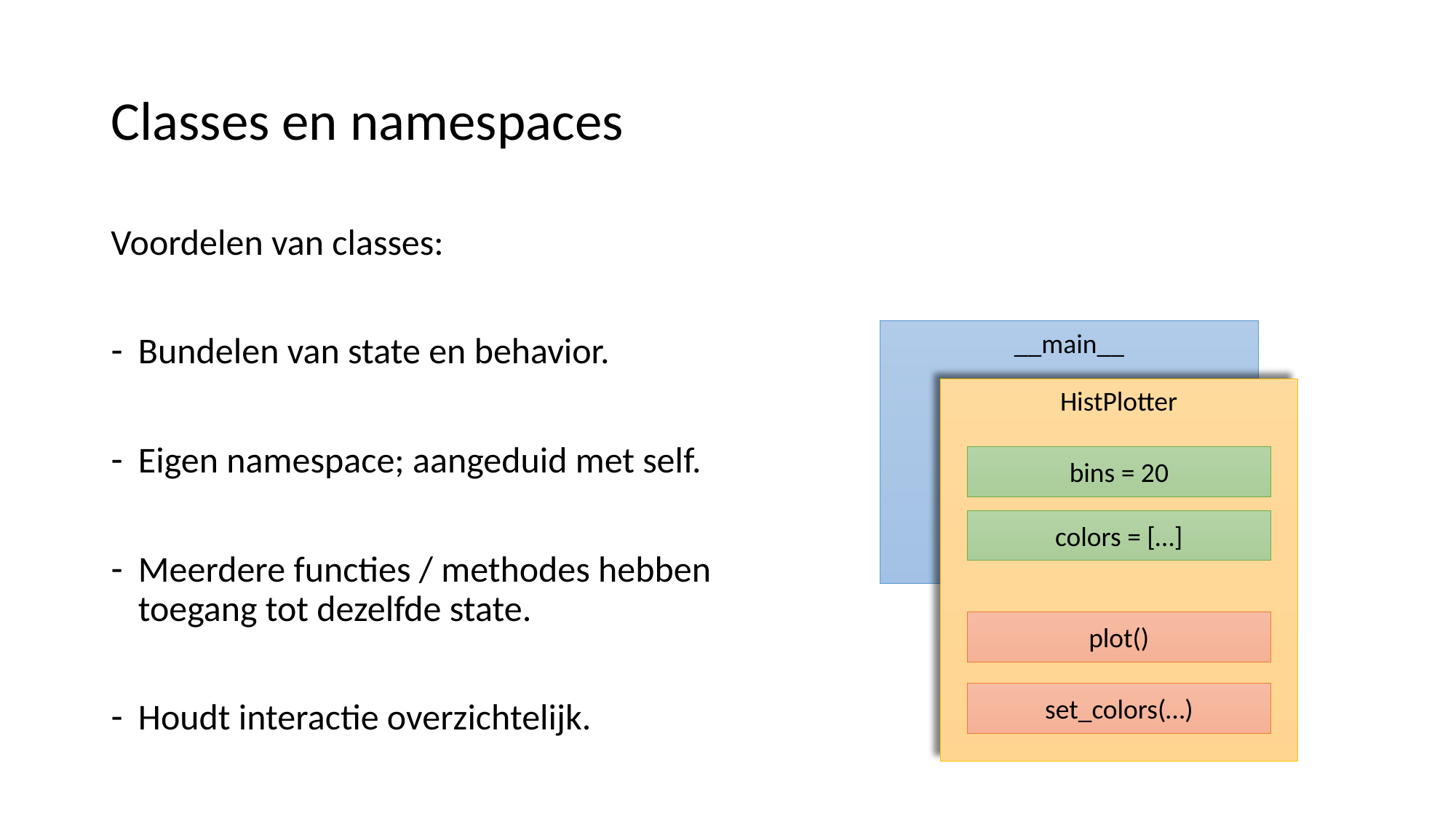

# Classes en namespaces
Voordelen van classes:

Bundelen van state en behavior.

Eigen namespace; aangeduid met self.

Meerdere functies / methodes hebben toegang tot dezelfde state.

Houdt interactie overzichtelijk.
__main__
HistPlotter

bins = 20
colors = […]
plot()
set_colors(…)